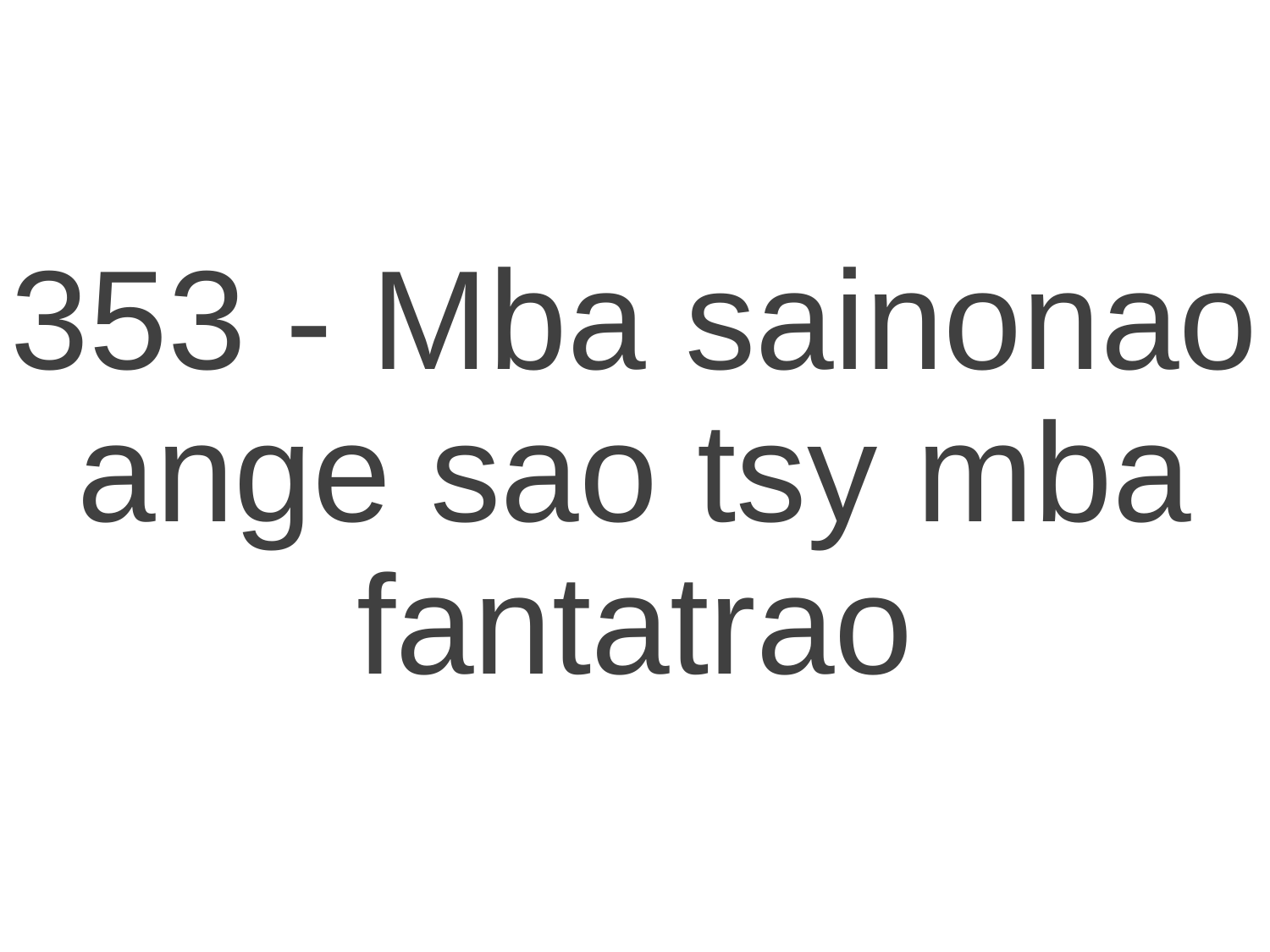

353 - Mba sainonao ange sao tsy mba fantatrao